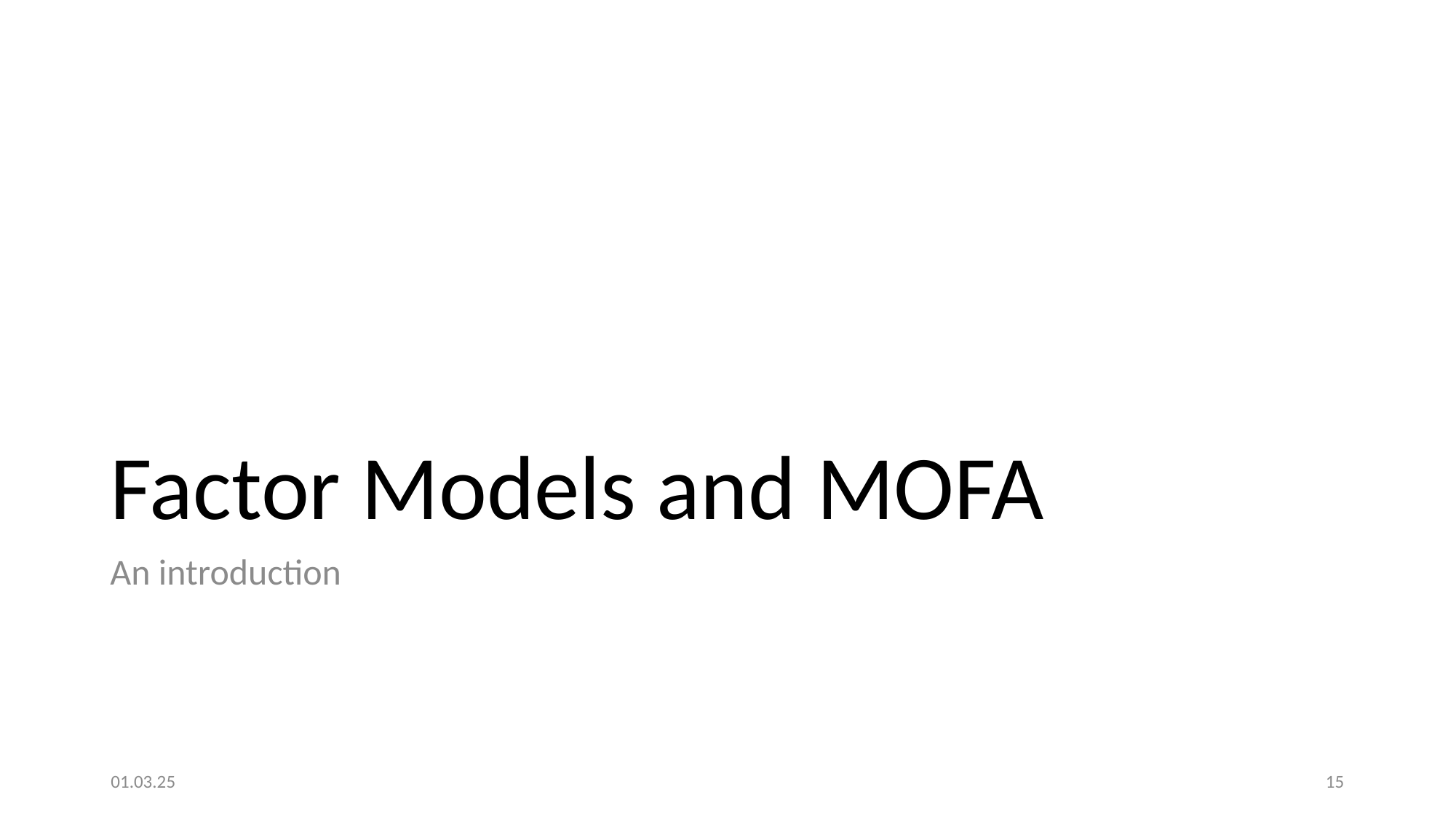

# Factor Models and MOFA
An introduction
01.03.25
15